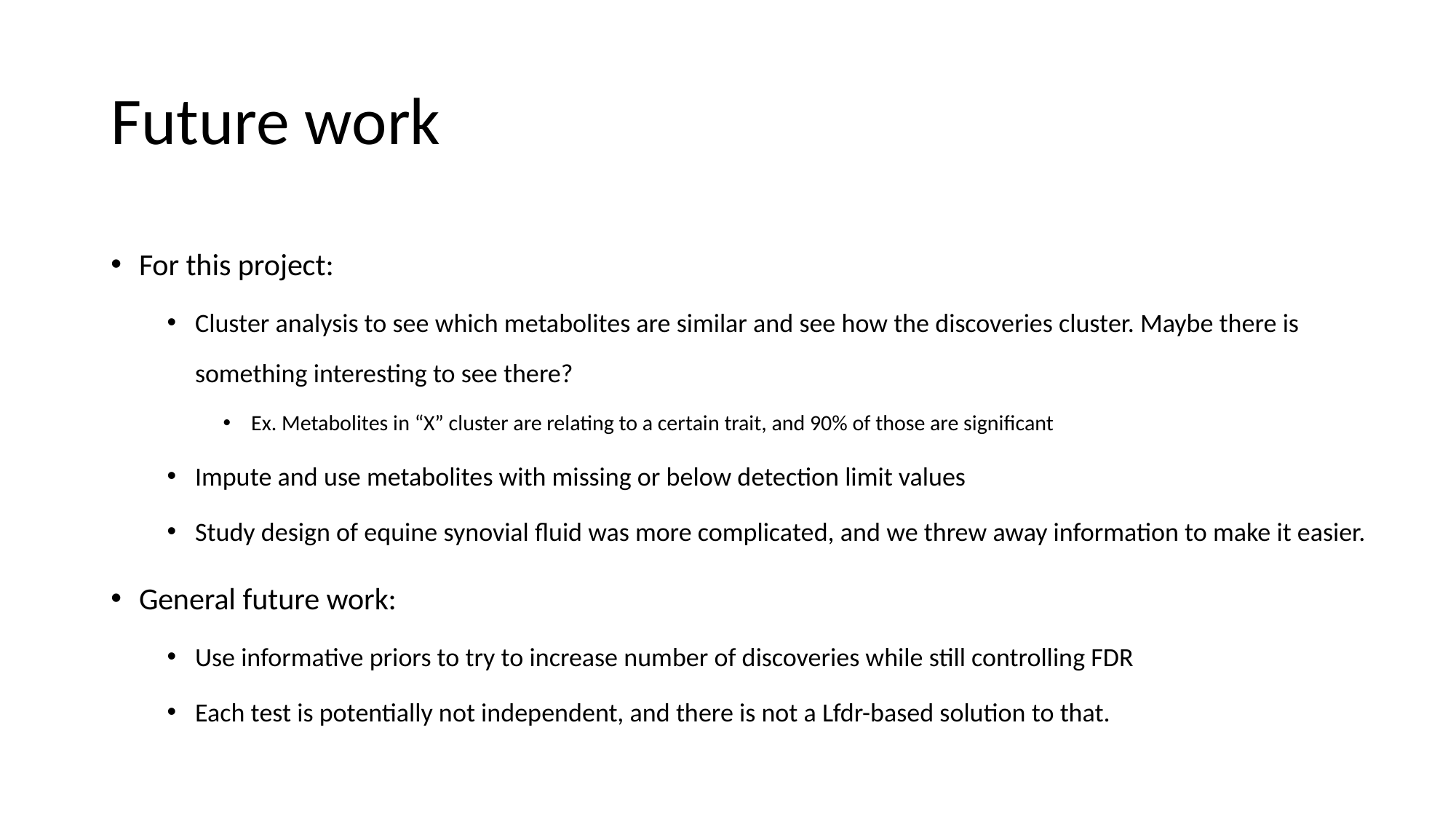

# Future work
For this project:
Cluster analysis to see which metabolites are similar and see how the discoveries cluster. Maybe there is something interesting to see there?
Ex. Metabolites in “X” cluster are relating to a certain trait, and 90% of those are significant
Impute and use metabolites with missing or below detection limit values
Study design of equine synovial fluid was more complicated, and we threw away information to make it easier.
General future work:
Use informative priors to try to increase number of discoveries while still controlling FDR
Each test is potentially not independent, and there is not a Lfdr-based solution to that.